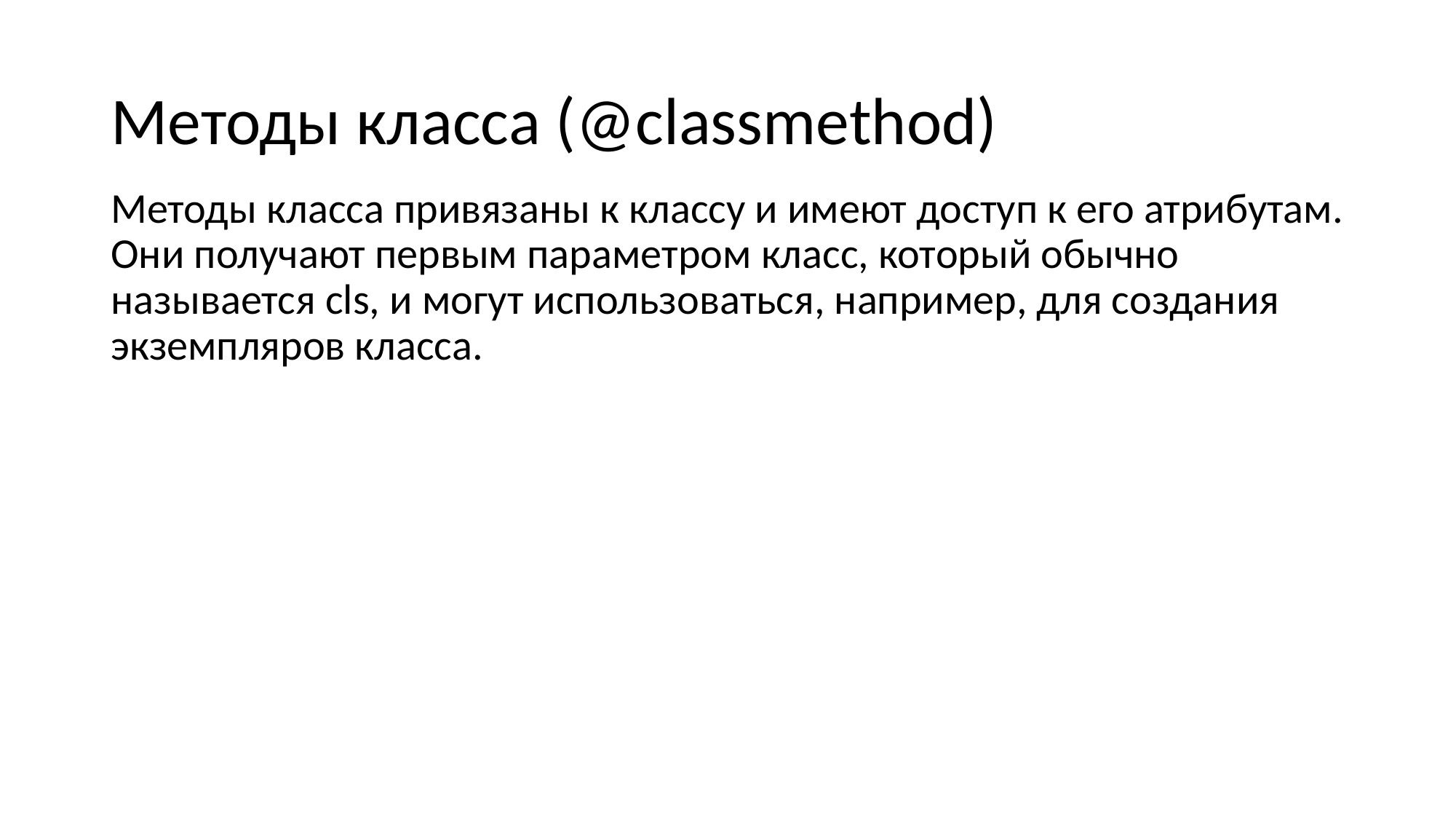

# Методы класса (@classmethod)
Методы класса привязаны к классу и имеют доступ к его атрибутам. Они получают первым параметром класс, который обычно называется cls, и могут использоваться, например, для создания экземпляров класса.